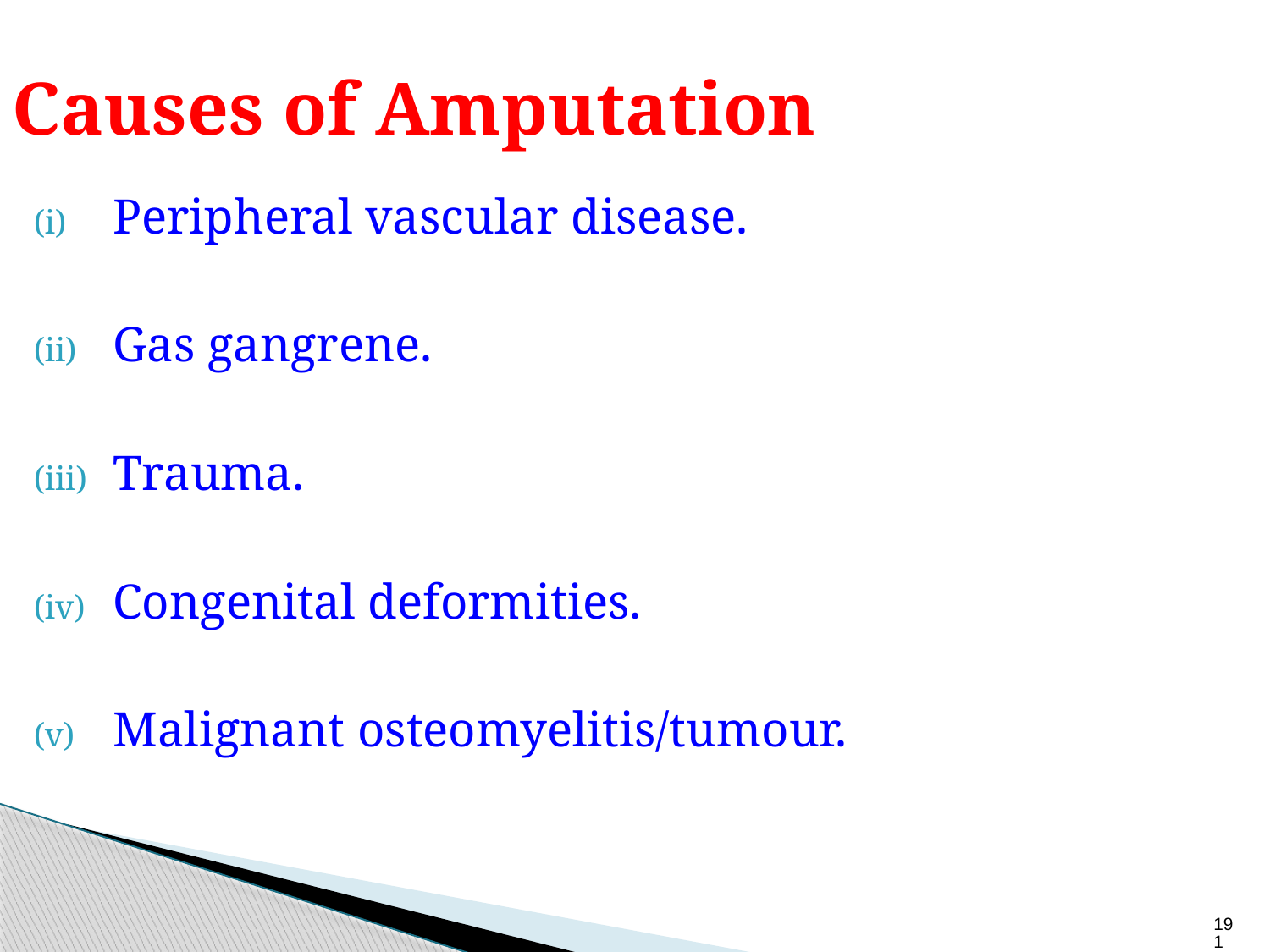

# Causes of Amputation
Peripheral vascular disease.

Gas gangrene.

Trauma.

Congenital deformities.

Malignant osteomyelitis/tumour.
191